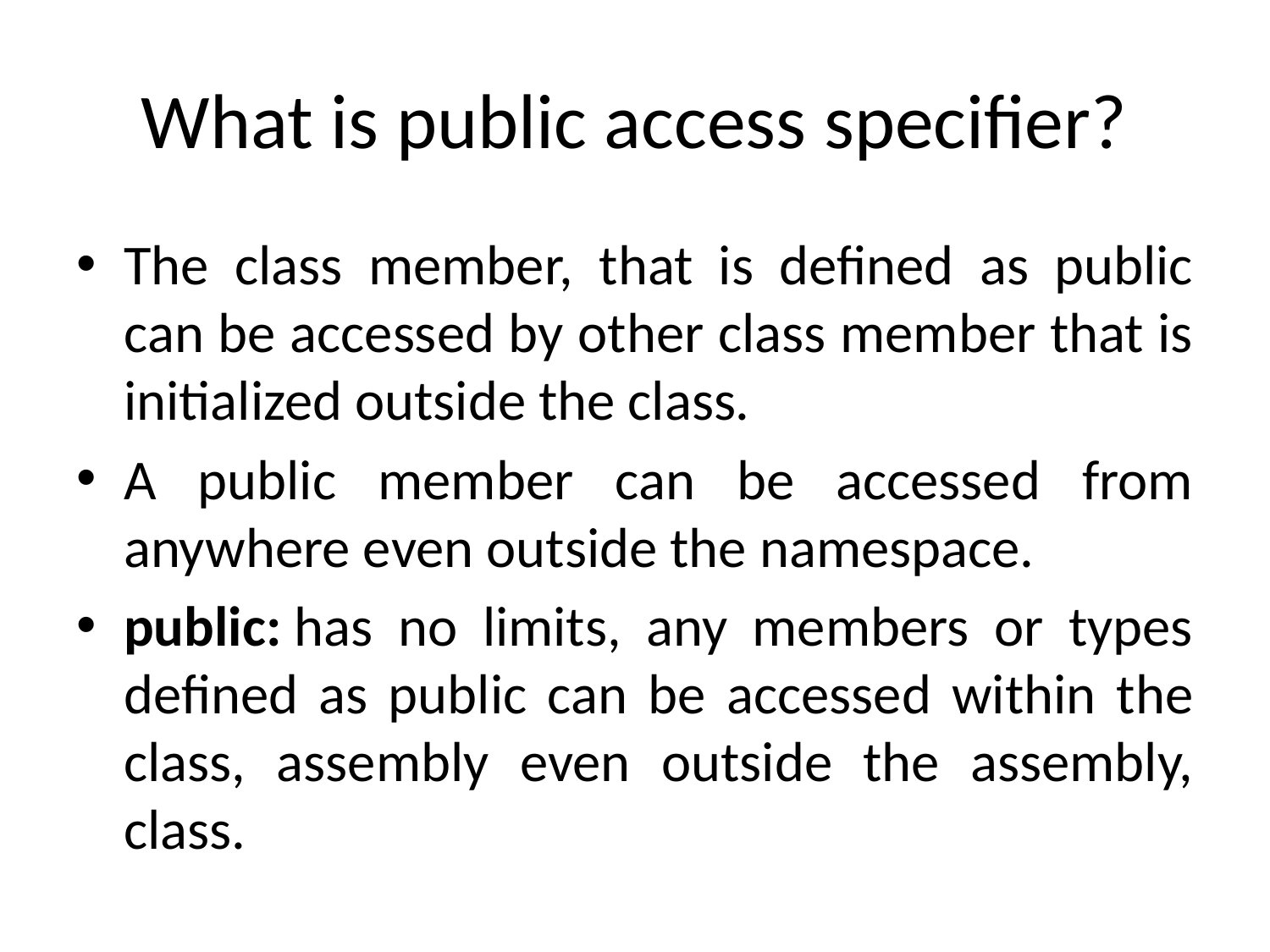

# What is public access specifier?
The class member, that is defined as public can be accessed by other class member that is initialized outside the class.
A public member can be accessed from anywhere even outside the namespace.
public: has no limits, any members or types defined as public can be accessed within the class, assembly even outside the assembly, class.